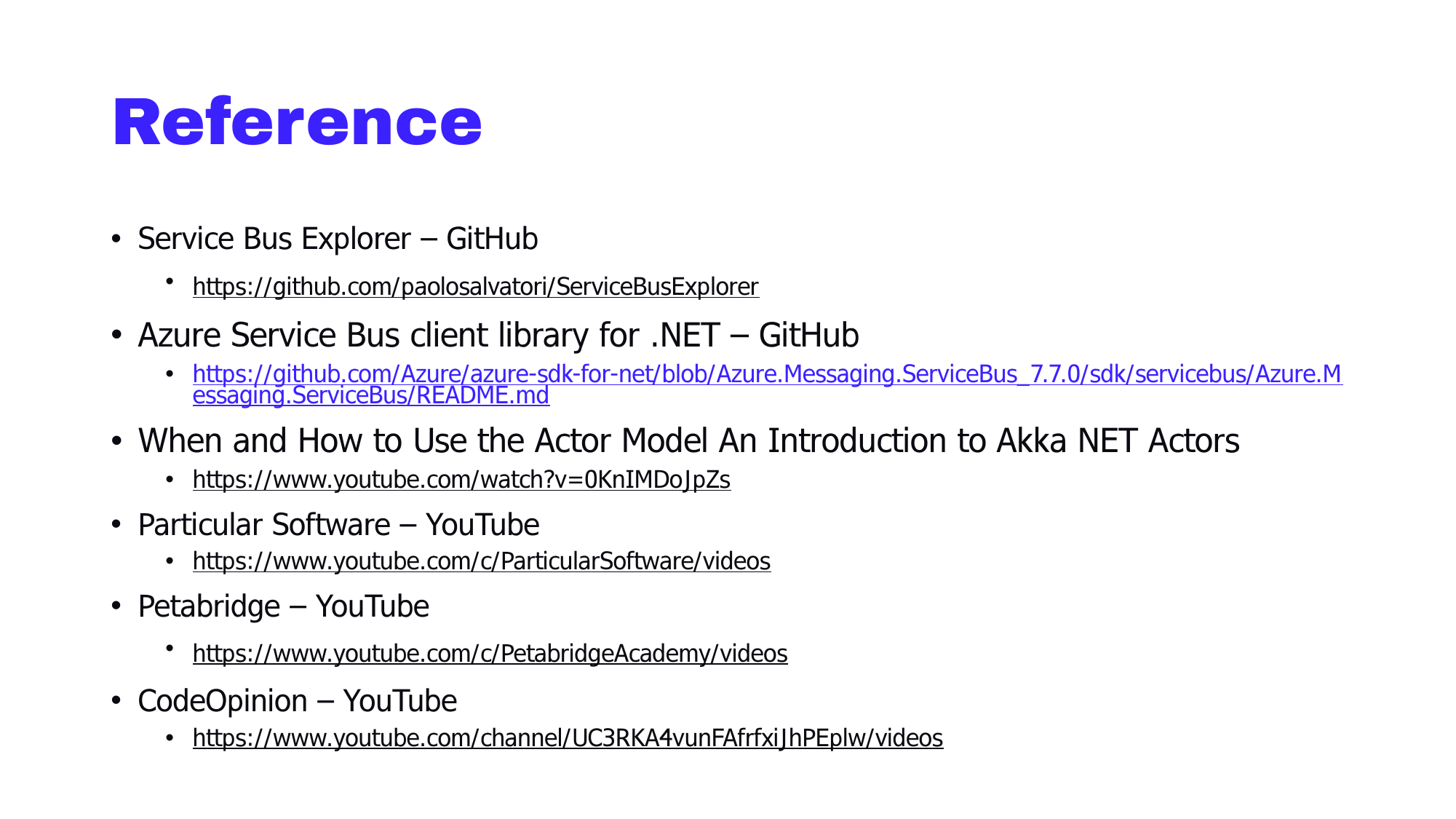

# Reference
Service Bus Explorer – GitHub
https://github.com/paolosalvatori/ServiceBusExplorer
Azure Service Bus client library for .NET – GitHub
https://github.com/Azure/azure-sdk-for-net/blob/Azure.Messaging.ServiceBus_7.7.0/sdk/servicebus/Azure.Messaging.ServiceBus/README.md
When and How to Use the Actor Model An Introduction to Akka NET Actors
https://www.youtube.com/watch?v=0KnIMDoJpZs
Particular Software – YouTube
https://www.youtube.com/c/ParticularSoftware/videos
Petabridge – YouTube
https://www.youtube.com/c/PetabridgeAcademy/videos
CodeOpinion – YouTube
https://www.youtube.com/channel/UC3RKA4vunFAfrfxiJhPEplw/videos